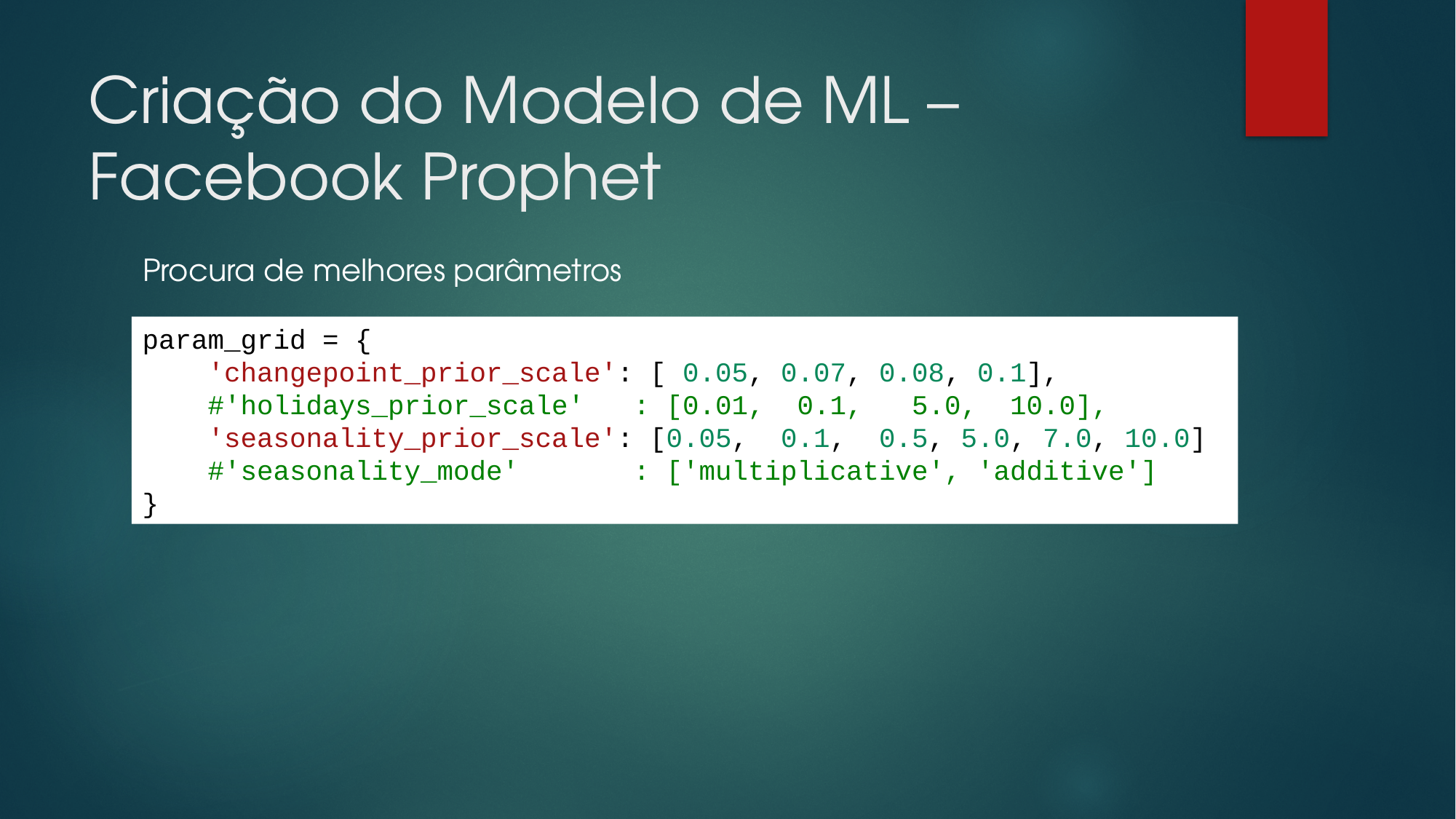

# Criação do Modelo de ML – Facebook Prophet
Procura de melhores parâmetros
param_grid = {
    'changepoint_prior_scale': [ 0.05, 0.07, 0.08, 0.1],
    #'holidays_prior_scale'   : [0.01,  0.1,   5.0,  10.0],
    'seasonality_prior_scale': [0.05,  0.1,  0.5, 5.0, 7.0, 10.0]
    #'seasonality_mode'       : ['multiplicative', 'additive']
}